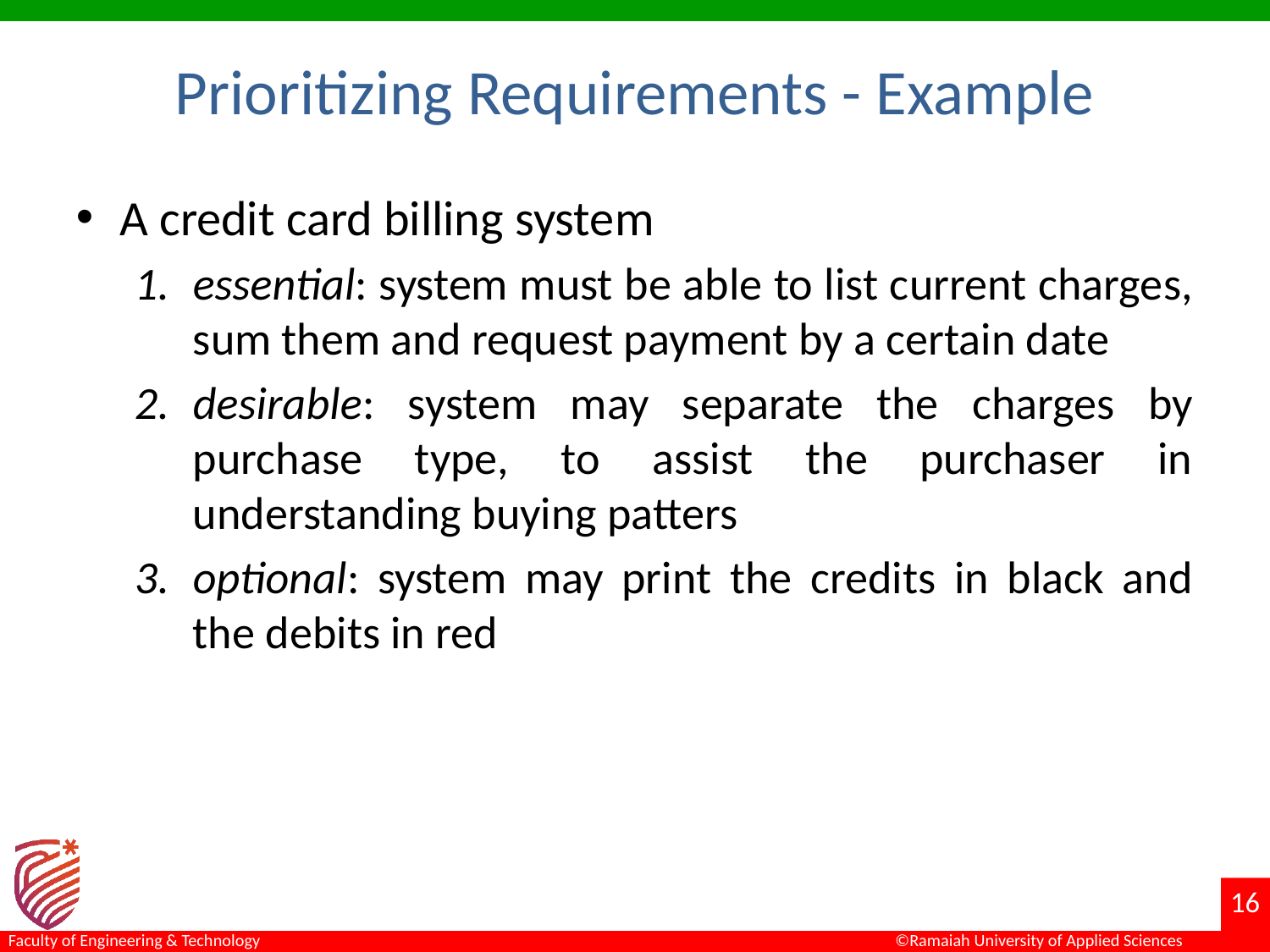

# Prioritizing Requirements - Example
A credit card billing system
essential: system must be able to list current charges, sum them and request payment by a certain date
desirable: system may separate the charges by purchase type, to assist the purchaser in understanding buying patters
optional: system may print the credits in black and the debits in red

16